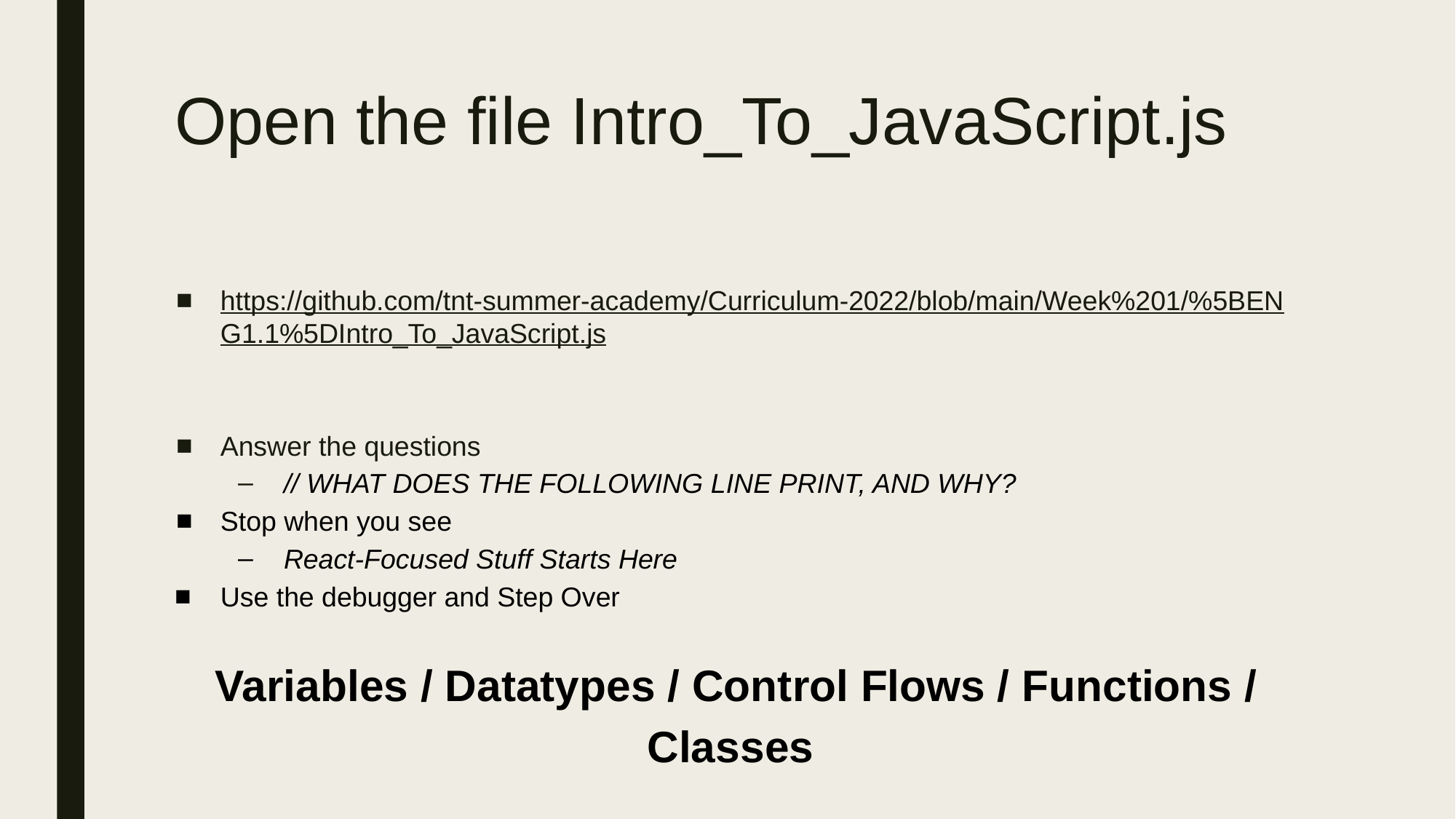

# Open the file Intro_To_JavaScript.js
https://github.com/tnt-summer-academy/Curriculum-2022/blob/main/Week%201/%5BENG1.1%5DIntro_To_JavaScript.js

Answer the questions
// WHAT DOES THE FOLLOWING LINE PRINT, AND WHY?
Stop when you see
React-Focused Stuff Starts Here
Use the debugger and Step Over

Variables / Datatypes / Control Flows / Functions / Classes